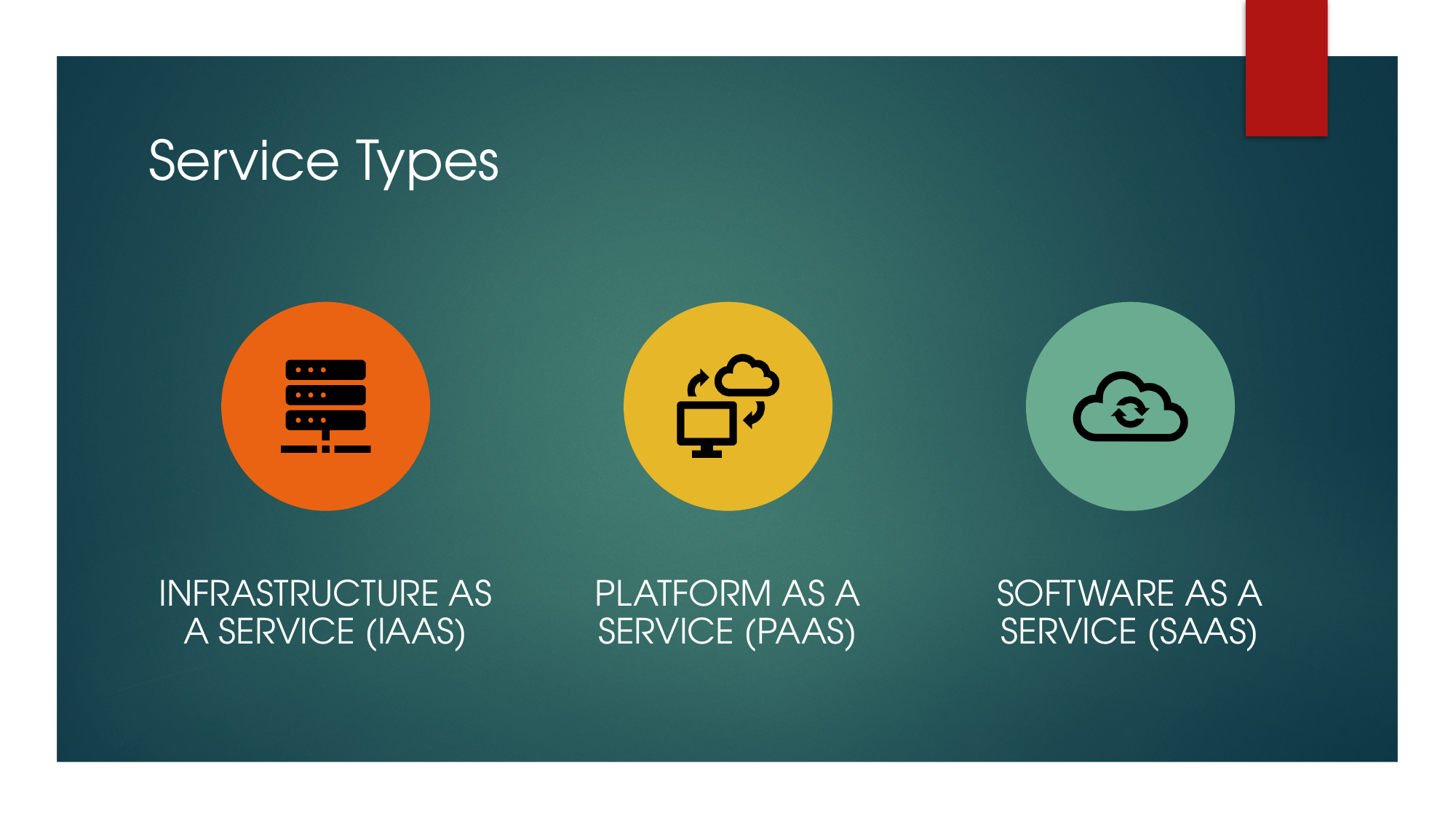

# Service Types
Infrastructure as a Service (IaaS)
Platform as a Service (PaaS)
Software as a Service (Saas)